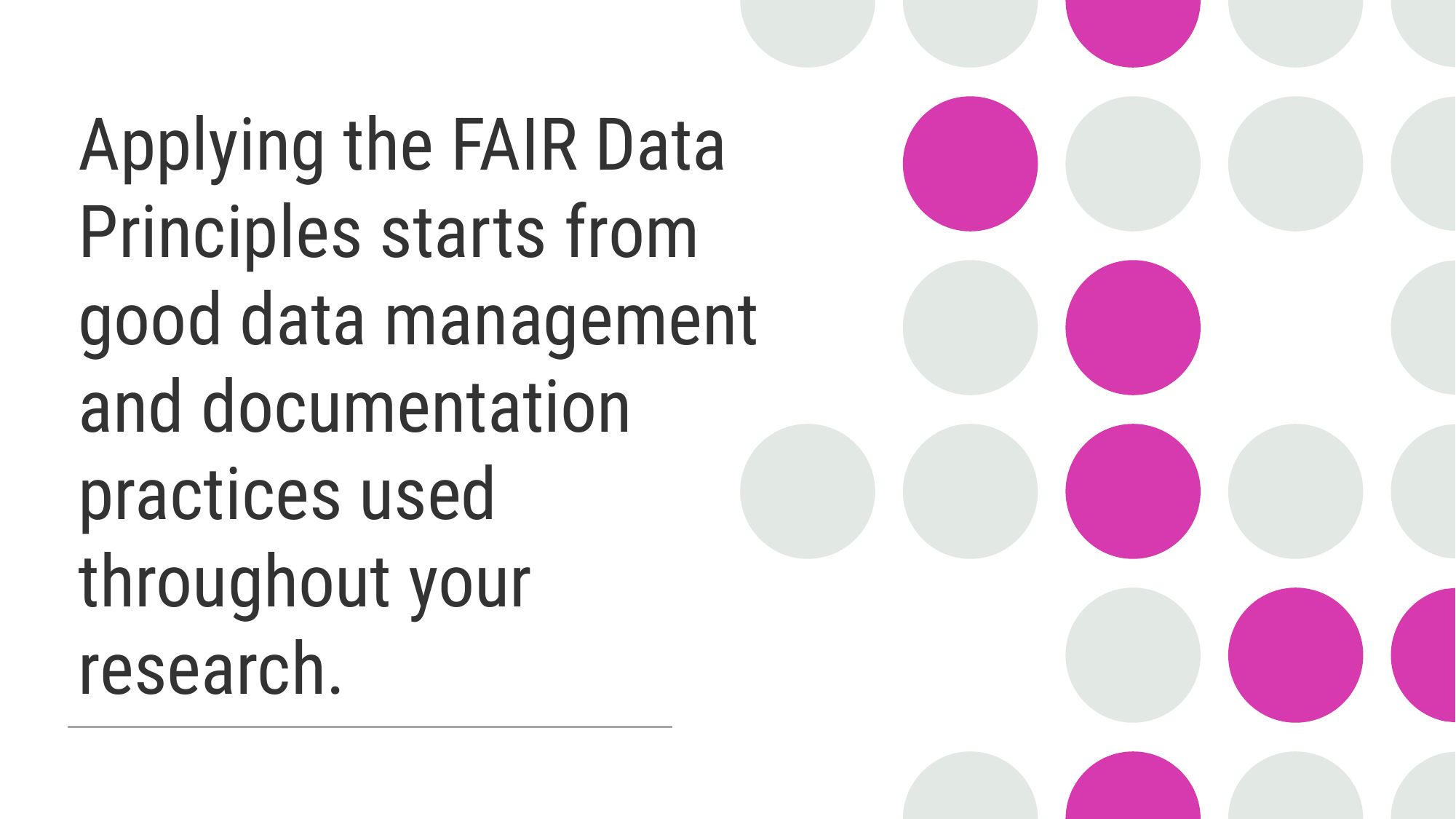

# Applying the FAIR Data Principles starts from good data management and documentation practices used throughout your research.